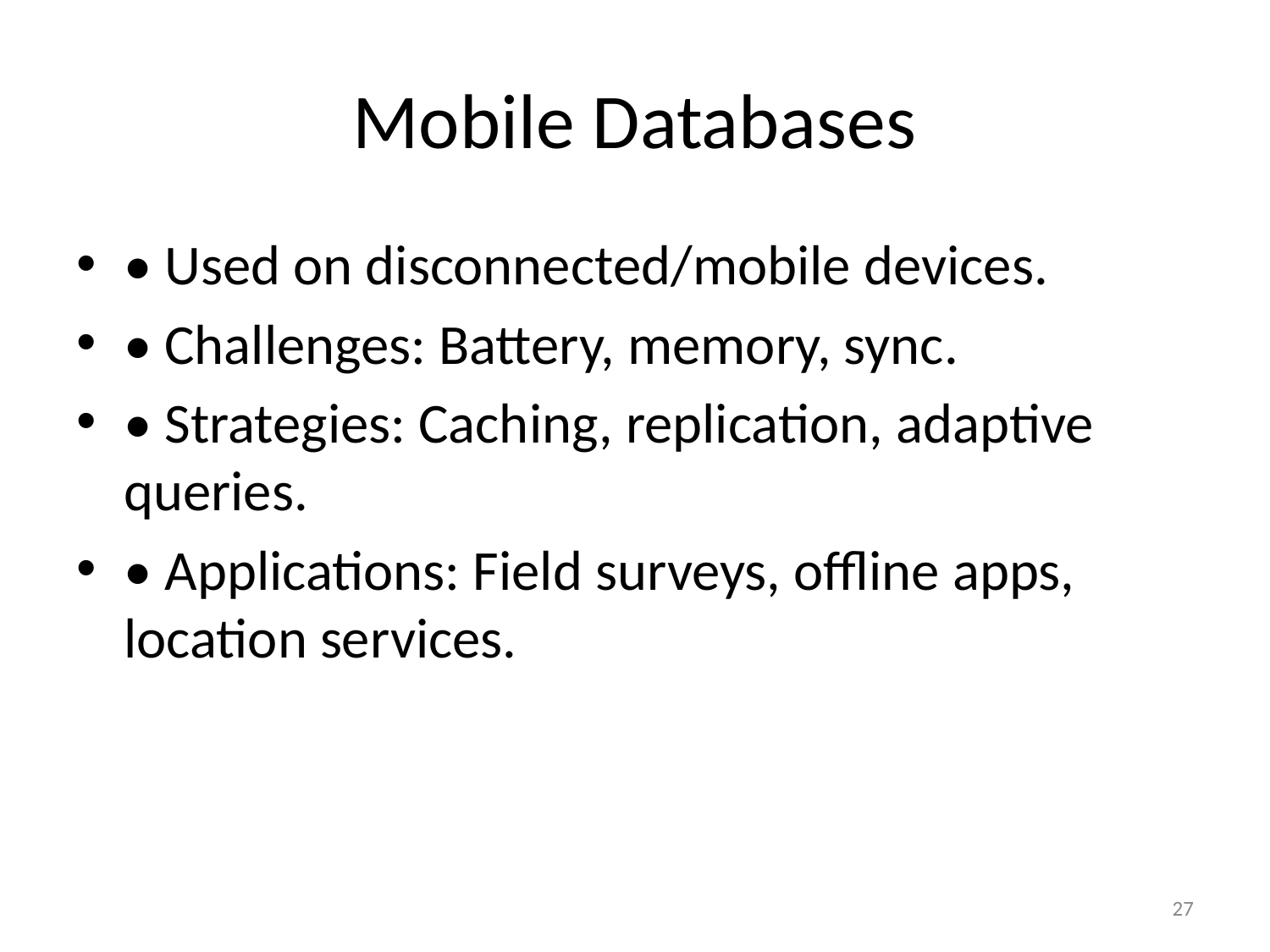

# Mobile Databases
• Used on disconnected/mobile devices.
• Challenges: Battery, memory, sync.
• Strategies: Caching, replication, adaptive queries.
• Applications: Field surveys, offline apps, location services.
27